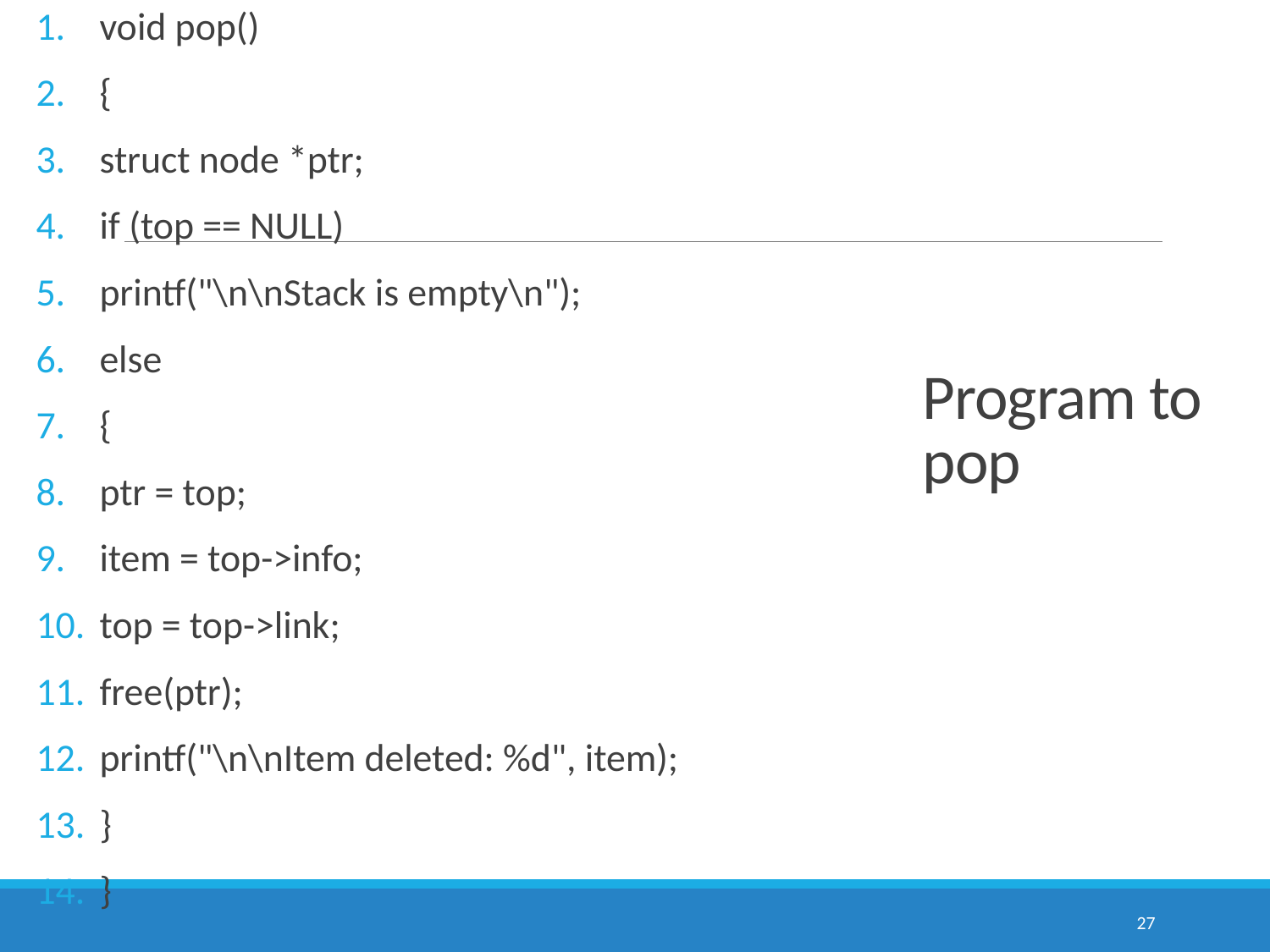

void pop()
{
struct node *ptr;
if (top == NULL)
printf("\n\nStack is empty\n");
else
{
ptr = top;
item = top->info;
top = top->link;
free(ptr);
printf("\n\nItem deleted: %d", item);
}
}
# Program to pop
27